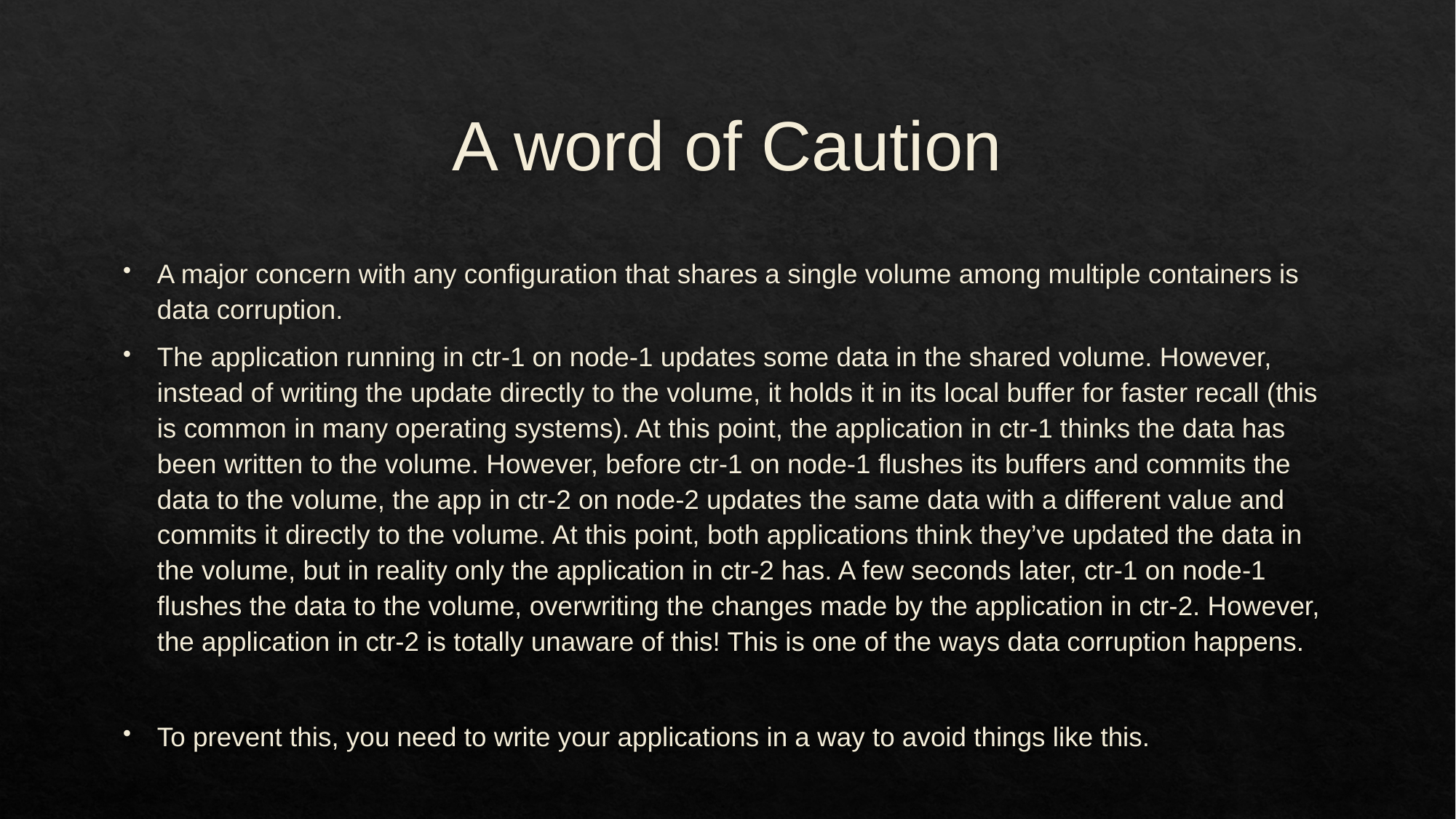

# A word of Caution
A major concern with any configuration that shares a single volume among multiple containers is data corruption.
The application running in ctr-1 on node-1 updates some data in the shared volume. However, instead of writing the update directly to the volume, it holds it in its local buffer for faster recall (this is common in many operating systems). At this point, the application in ctr-1 thinks the data has been written to the volume. However, before ctr-1 on node-1 flushes its buffers and commits the data to the volume, the app in ctr-2 on node-2 updates the same data with a different value and commits it directly to the volume. At this point, both applications think they’ve updated the data in the volume, but in reality only the application in ctr-2 has. A few seconds later, ctr-1 on node-1 flushes the data to the volume, overwriting the changes made by the application in ctr-2. However, the application in ctr-2 is totally unaware of this! This is one of the ways data corruption happens.

To prevent this, you need to write your applications in a way to avoid things like this.